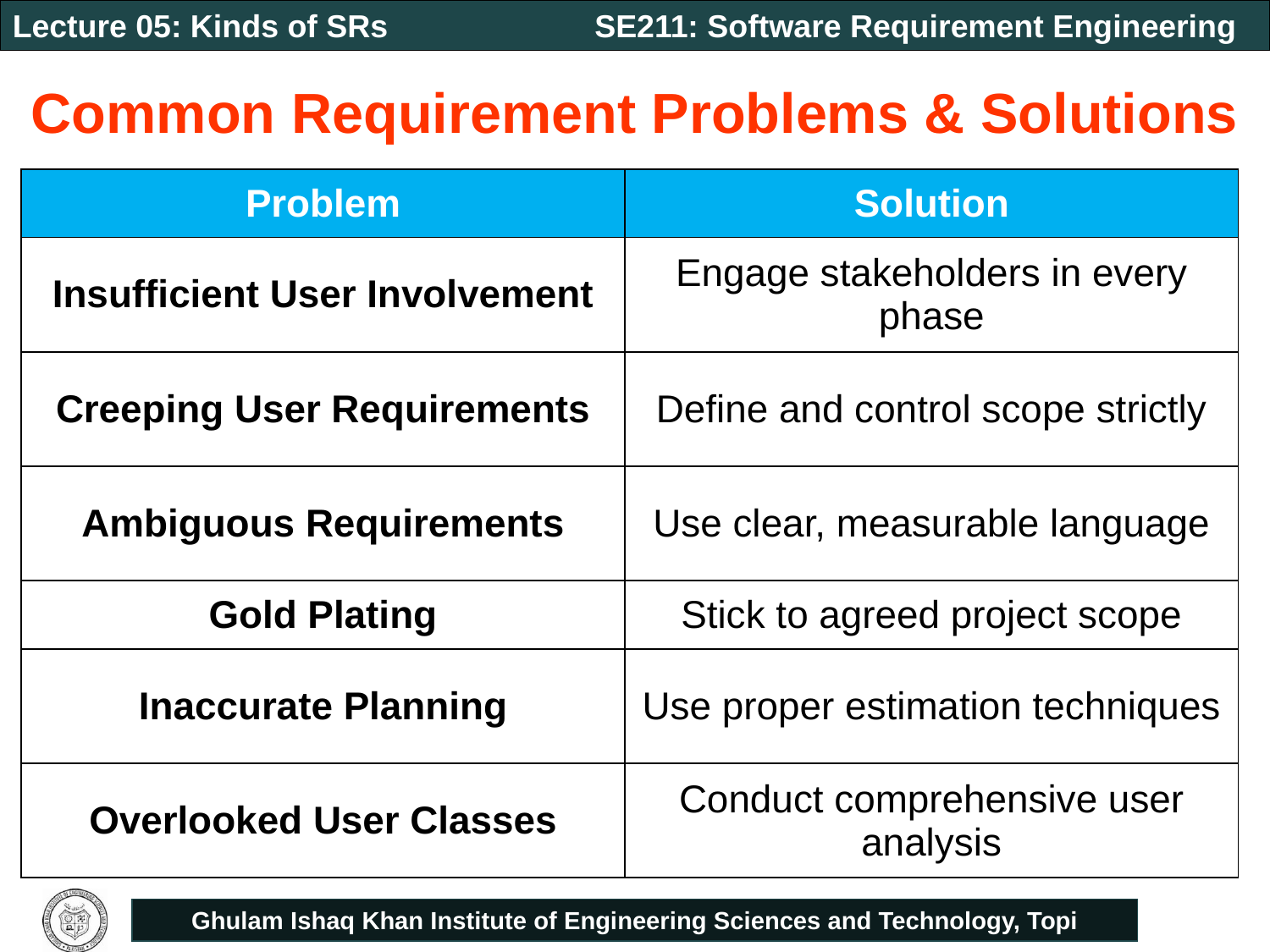

# Common Requirement Problems & Solutions
| Problem | Solution |
| --- | --- |
| Insufficient User Involvement | Engage stakeholders in every phase |
| Creeping User Requirements | Define and control scope strictly |
| Ambiguous Requirements | Use clear, measurable language |
| Gold Plating | Stick to agreed project scope |
| Inaccurate Planning | Use proper estimation techniques |
| Overlooked User Classes | Conduct comprehensive user analysis |